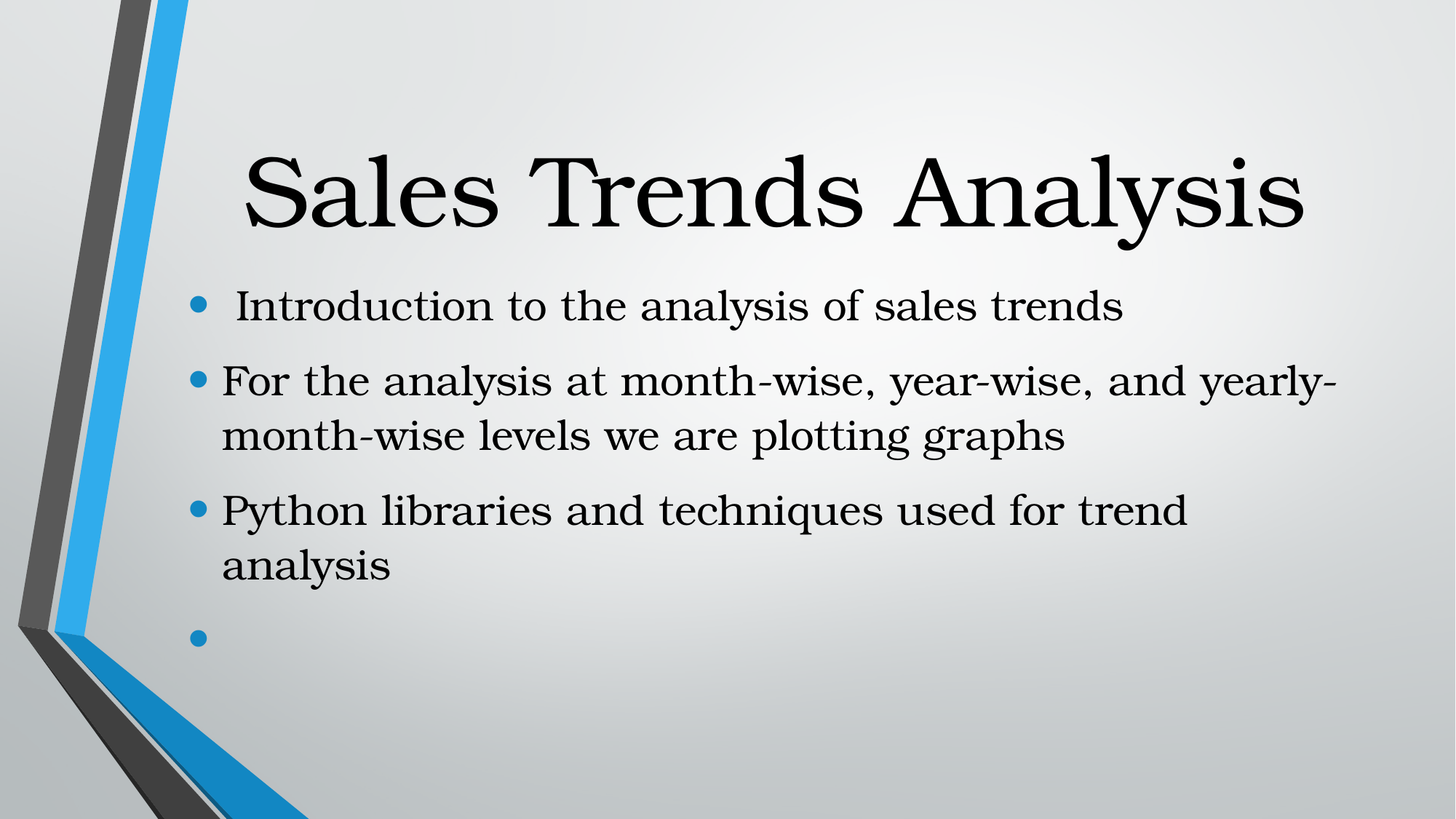

# Sales Trends Analysis
 Introduction to the analysis of sales trends
For the analysis at month-wise, year-wise, and yearly-month-wise levels we are plotting graphs
Python libraries and techniques used for trend analysis